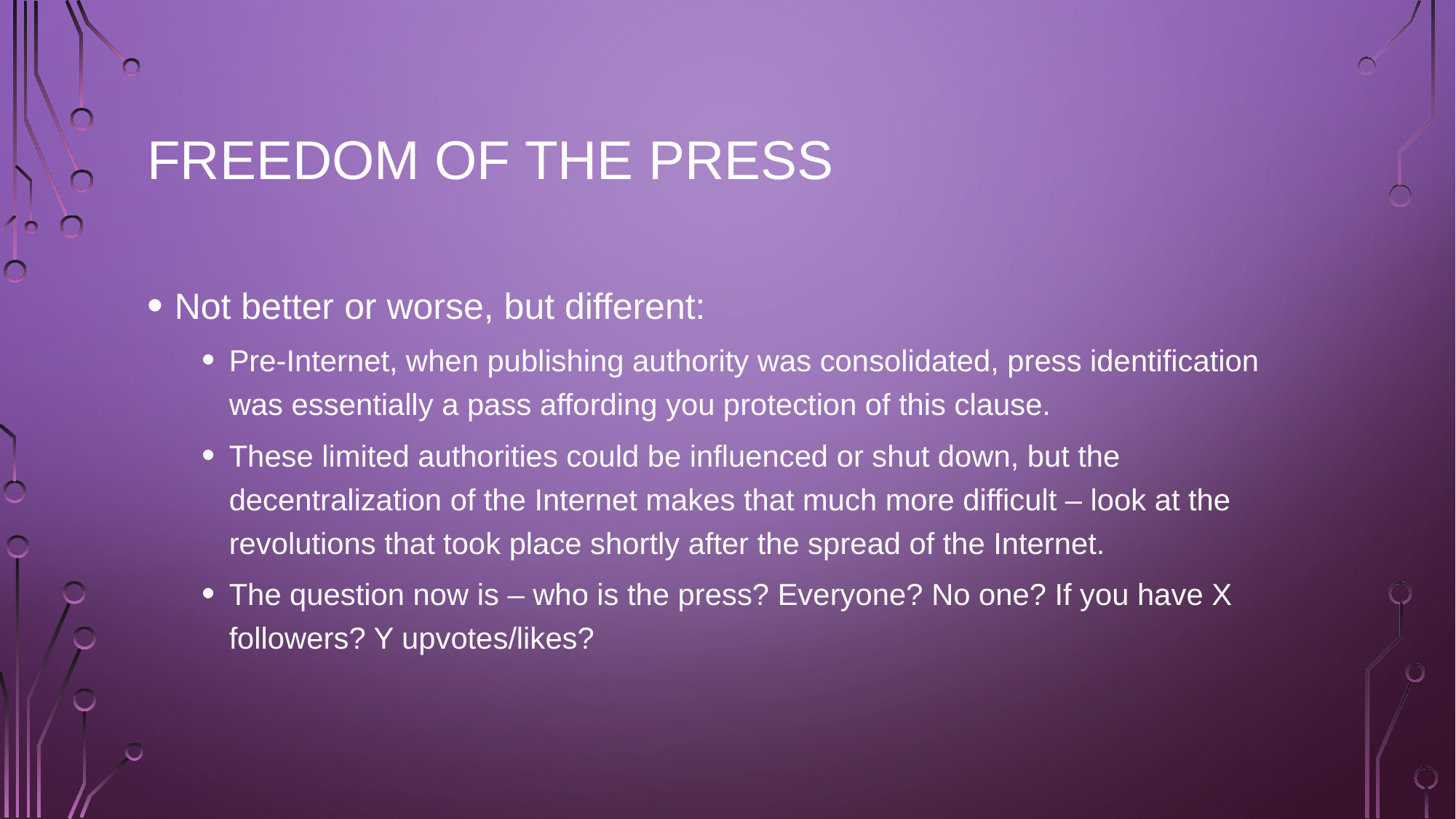

# Freedom of the Press
Not better or worse, but different:
Pre-Internet, when publishing authority was consolidated, press identification was essentially a pass affording you protection of this clause.
These limited authorities could be influenced or shut down, but the decentralization of the Internet makes that much more difficult – look at the revolutions that took place shortly after the spread of the Internet.
The question now is – who is the press? Everyone? No one? If you have X followers? Y upvotes/likes?